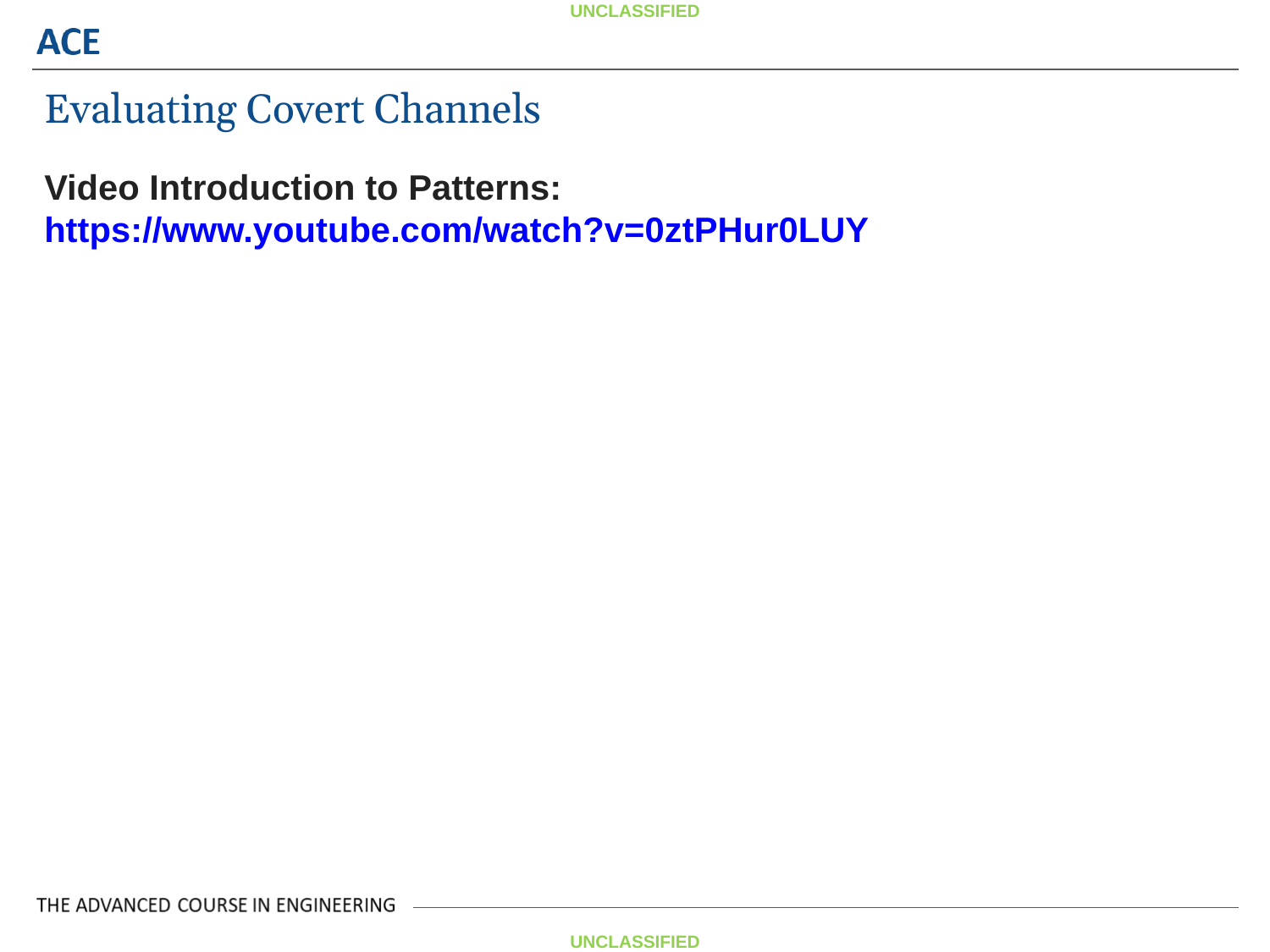

Evaluating Covert Channels
Video Introduction to Patterns: https://www.youtube.com/watch?v=0ztPHur0LUY